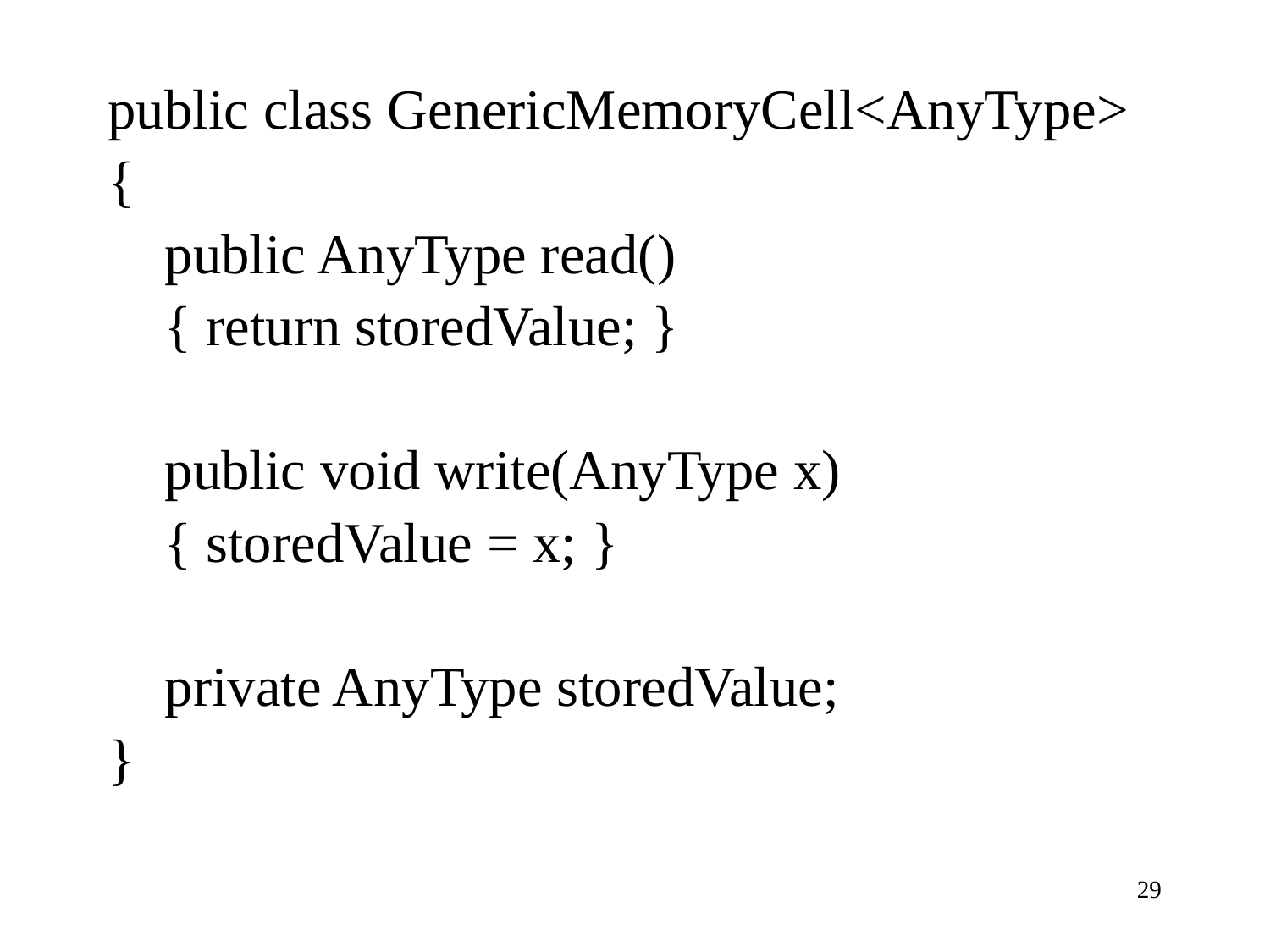

public class GenericMemoryCell<AnyType>
{
    public AnyType read()
    { return storedValue; }

    public void write(AnyType x)
    { storedValue = x; }

    private AnyType storedValue;
}
29